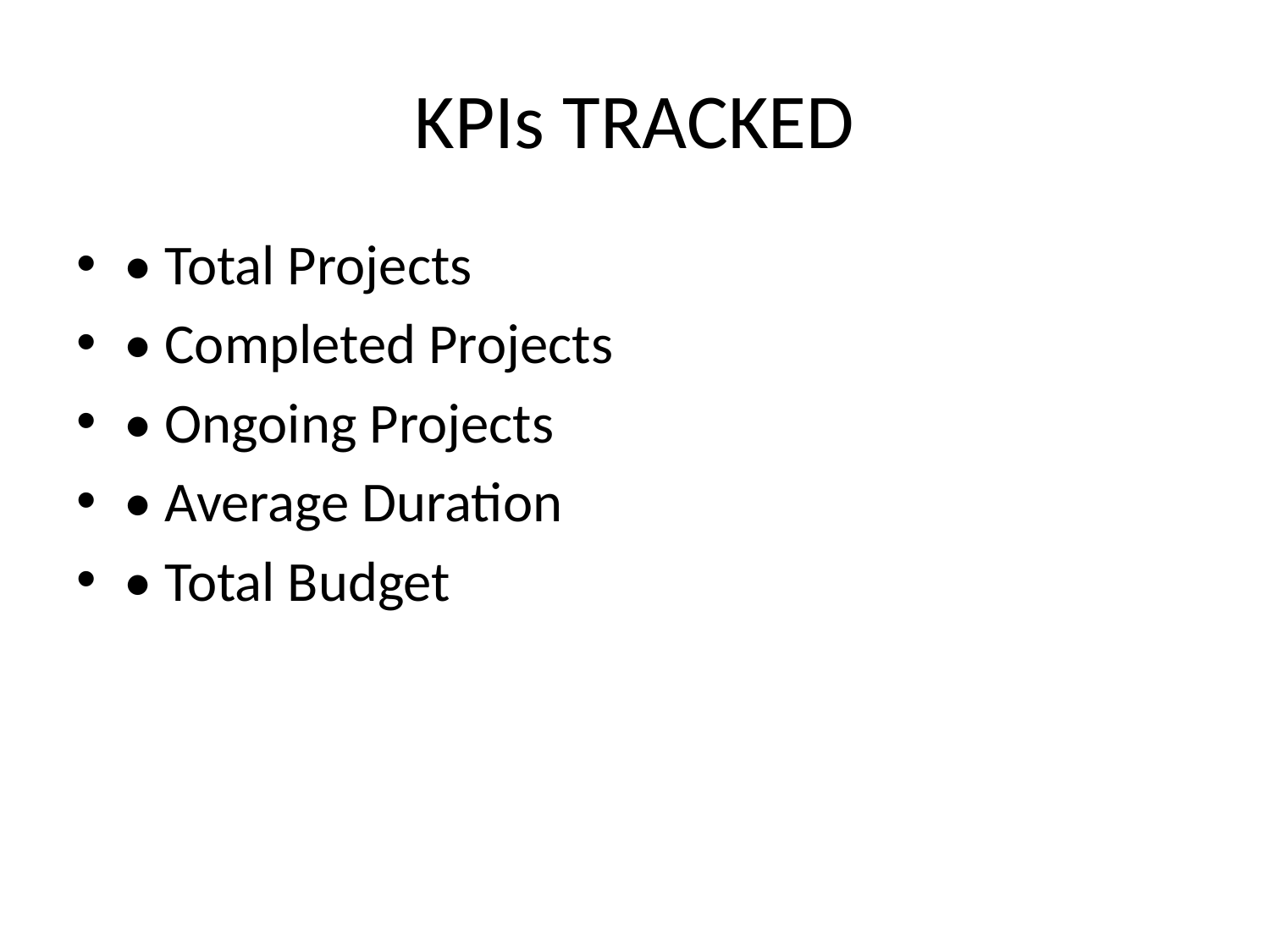

# KPIs TRACKED
• Total Projects
• Completed Projects
• Ongoing Projects
• Average Duration
• Total Budget